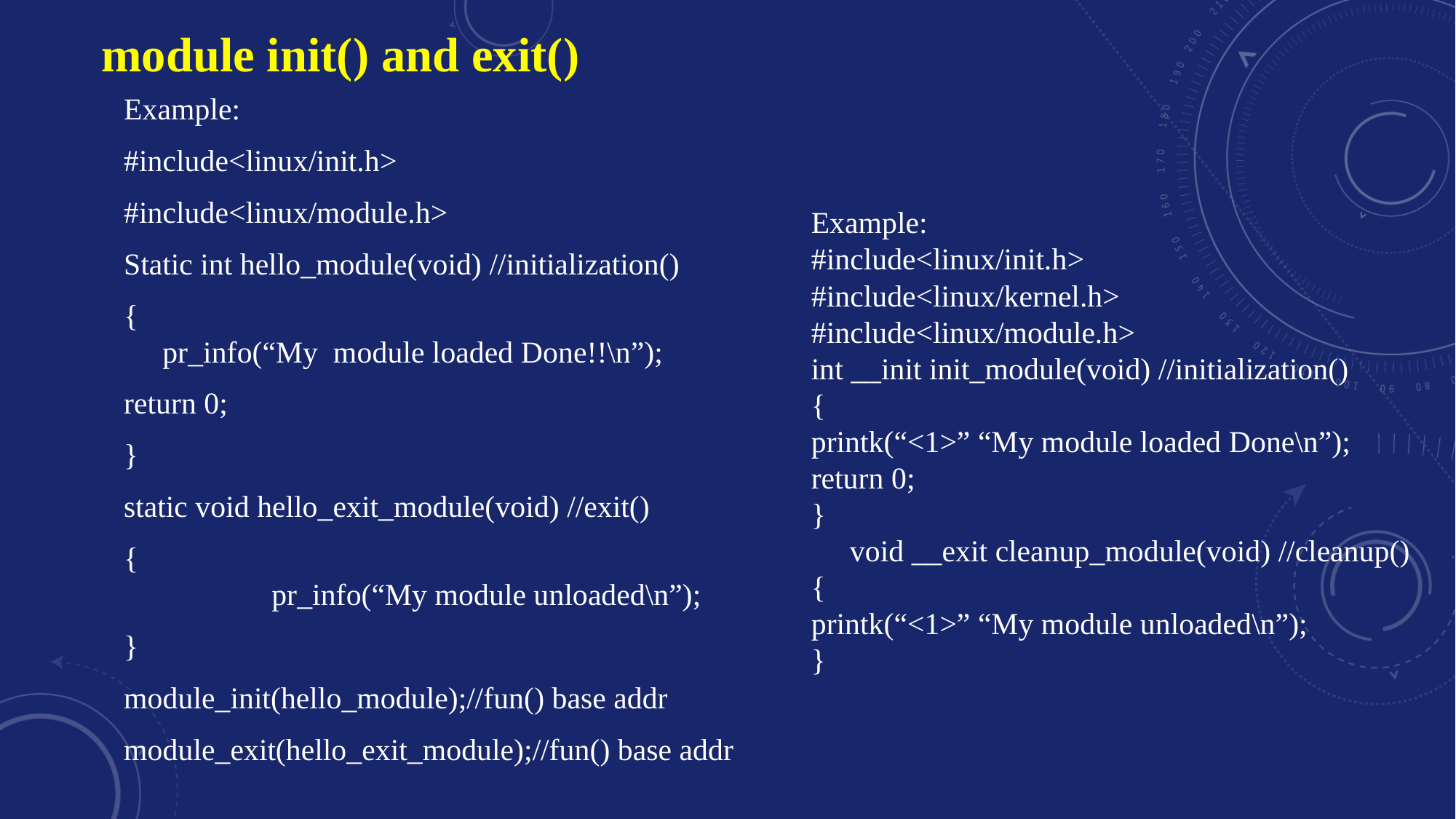

module init() and exit()
Example:
#include<linux/init.h>
#include<linux/module.h>
Static int hello_module(void) //initialization()
{
pr_info(“My  module loaded Done!!\n”);
return 0;
}
static void hello_exit_module(void) //exit()
{
	pr_info(“My module unloaded\n”);
}
module_init(hello_module);//fun() base addr
module_exit(hello_exit_module);//fun() base addr

Example:
#include<linux/init.h>
#include<linux/kernel.h>
#include<linux/module.h>
int __init init_module(void) //initialization()
{
printk(“<1>” “My module loaded Done\n”);
return 0;
}
void __exit cleanup_module(void) //cleanup()
{
printk(“<1>” “My module unloaded\n”);
}